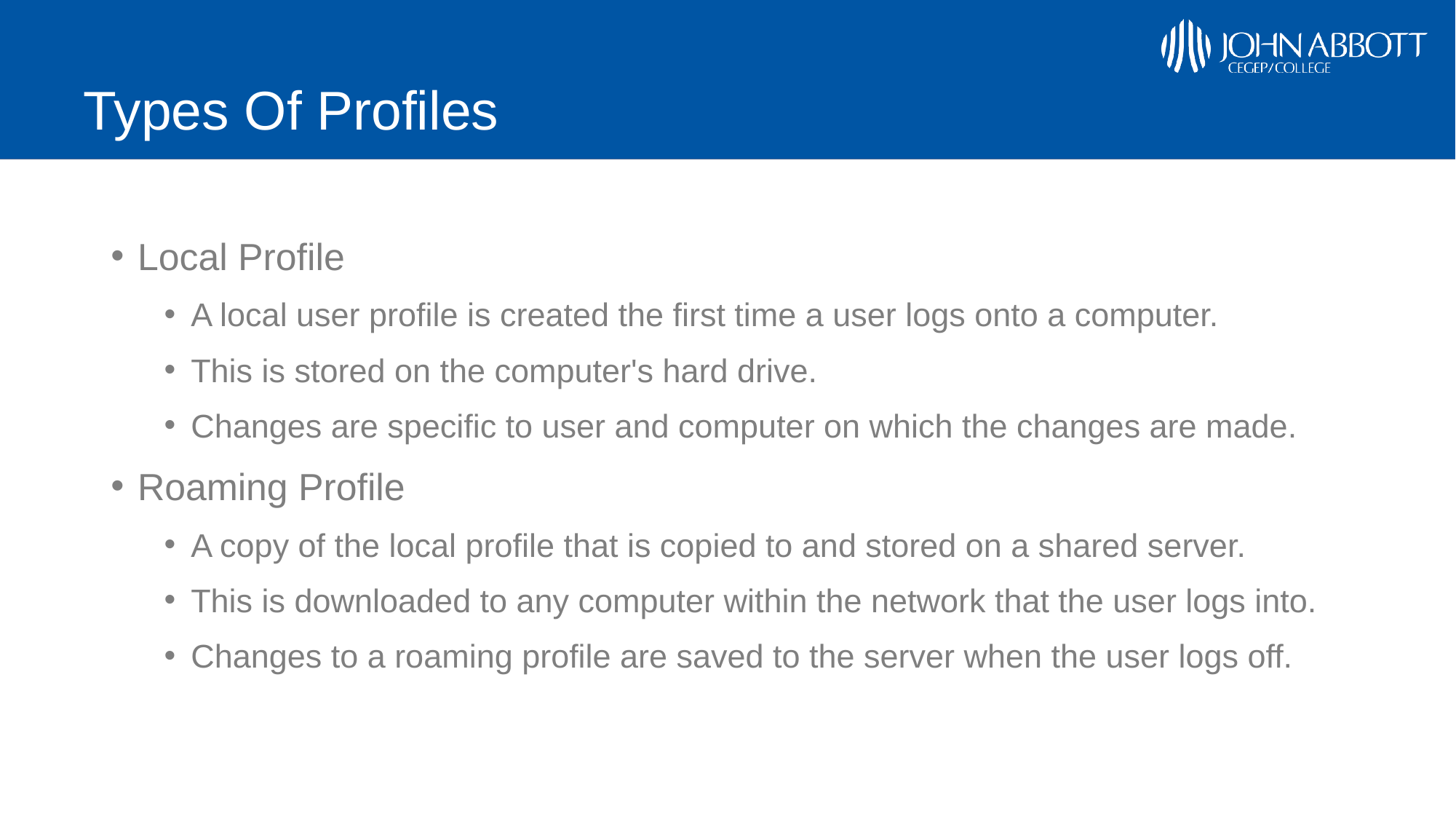

# Types Of Profiles
Local Profile
A local user profile is created the first time a user logs onto a computer.
This is stored on the computer's hard drive.
Changes are specific to user and computer on which the changes are made.
Roaming Profile
A copy of the local profile that is copied to and stored on a shared server.
This is downloaded to any computer within the network that the user logs into.
Changes to a roaming profile are saved to the server when the user logs off.